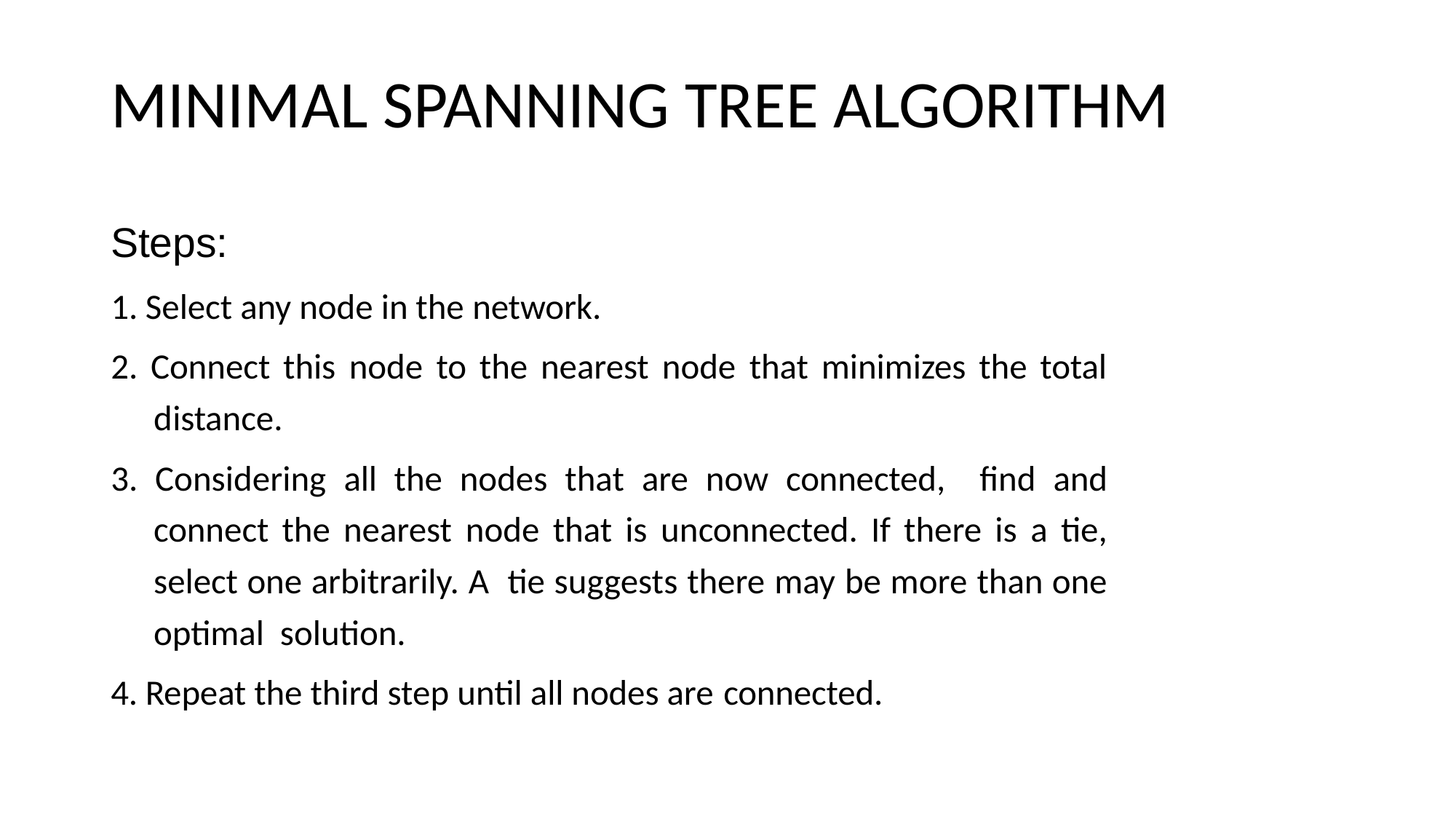

# MINIMAL SPANNING TREE ALGORITHM
Steps:
1. Select any node in the network.
2. Connect this node to the nearest node that minimizes the total distance.
3. Considering all the nodes that are now connected,  find and connect the nearest node that is unconnected. If there is a tie, select one arbitrarily. A  tie suggests there may be more than one optimal  solution.
4. Repeat the third step until all nodes are connected.